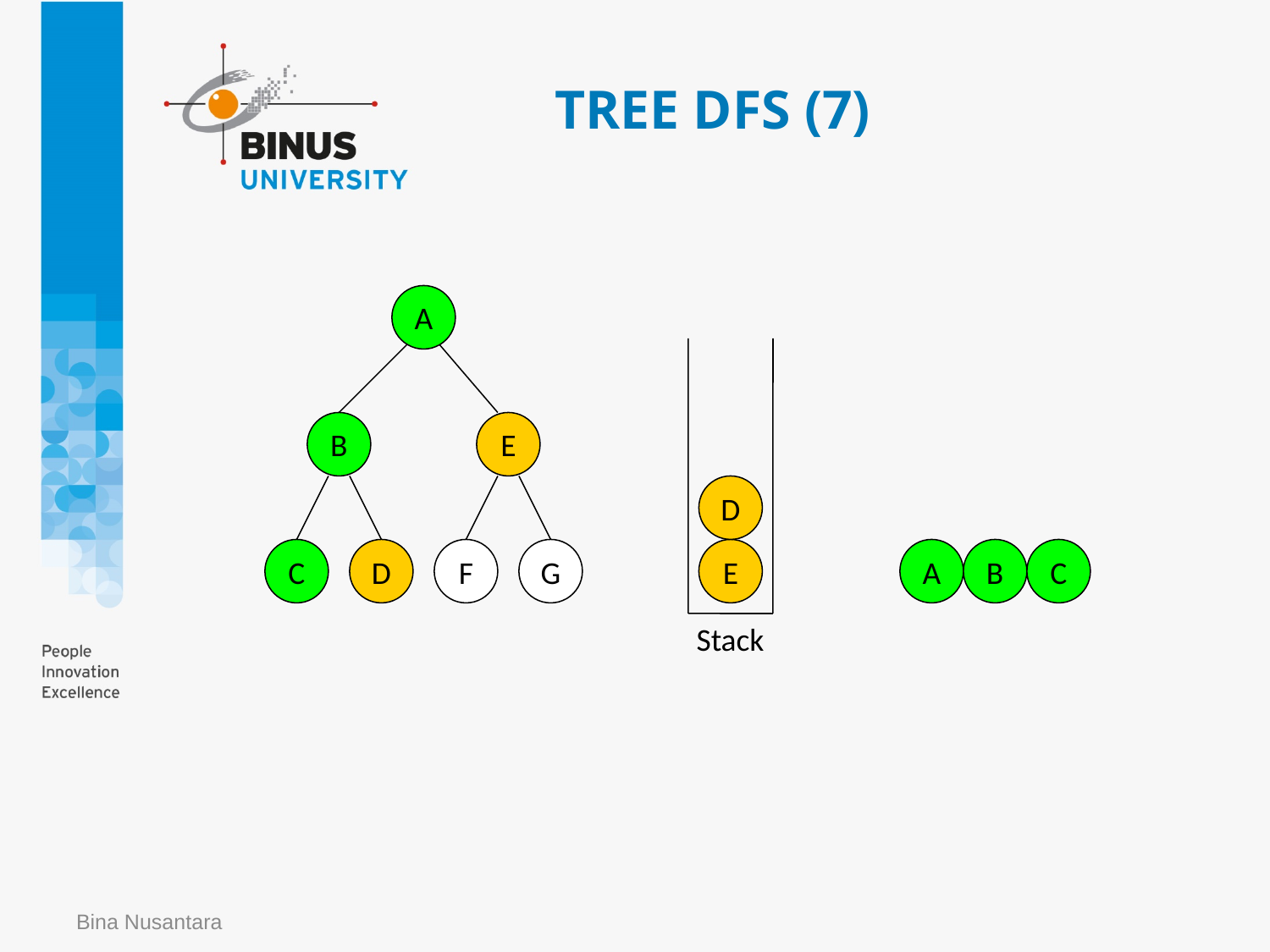

# TREE DFS (7)
A

B
E

C
D
F
G

D
E

A
B
C
Stack
Bina Nusantara